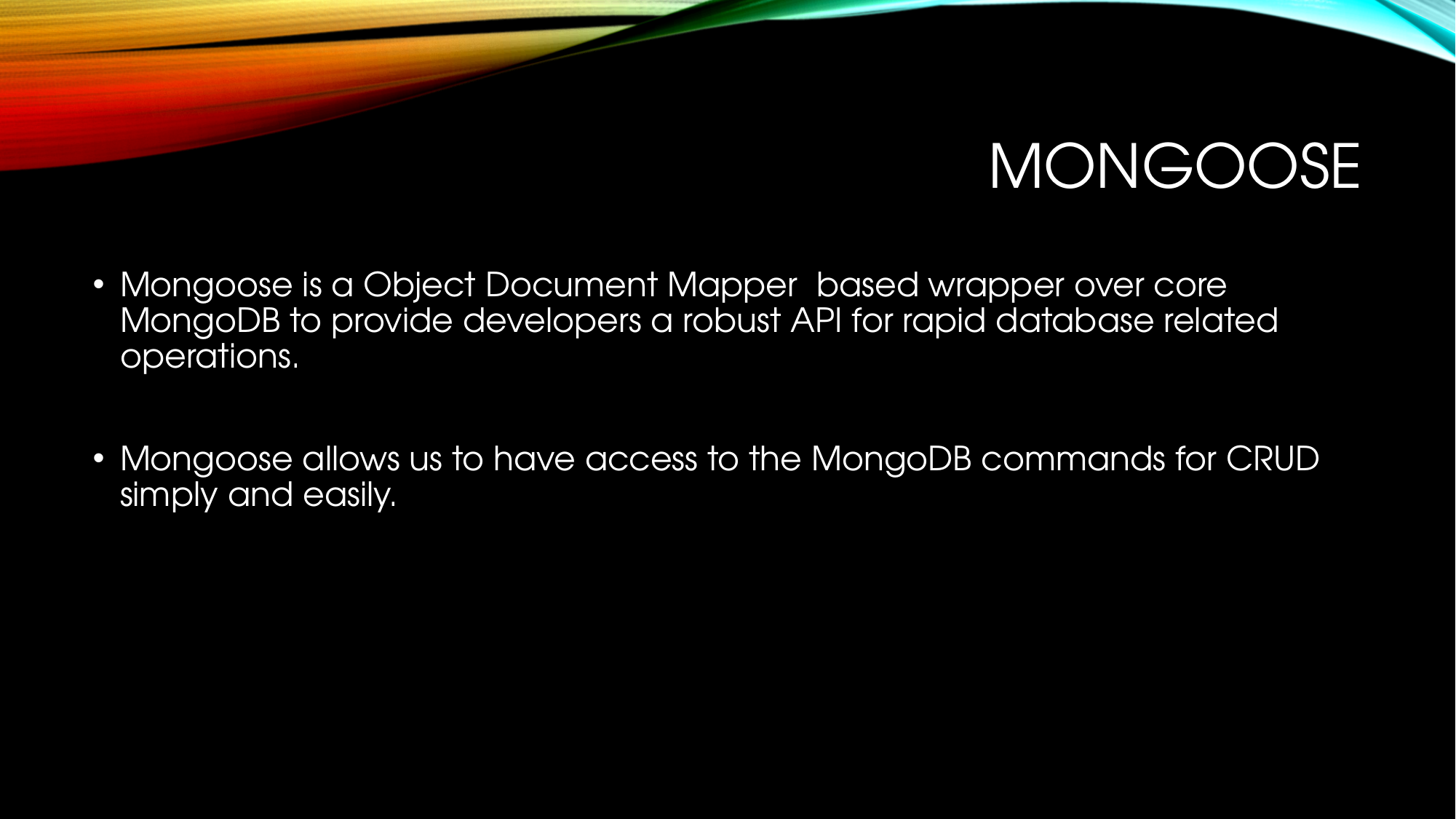

# Mongoose
Mongoose is a Object Document Mapper  based wrapper over core MongoDB to provide developers a robust API for rapid database related operations.

Mongoose allows us to have access to the MongoDB commands for CRUD simply and easily.